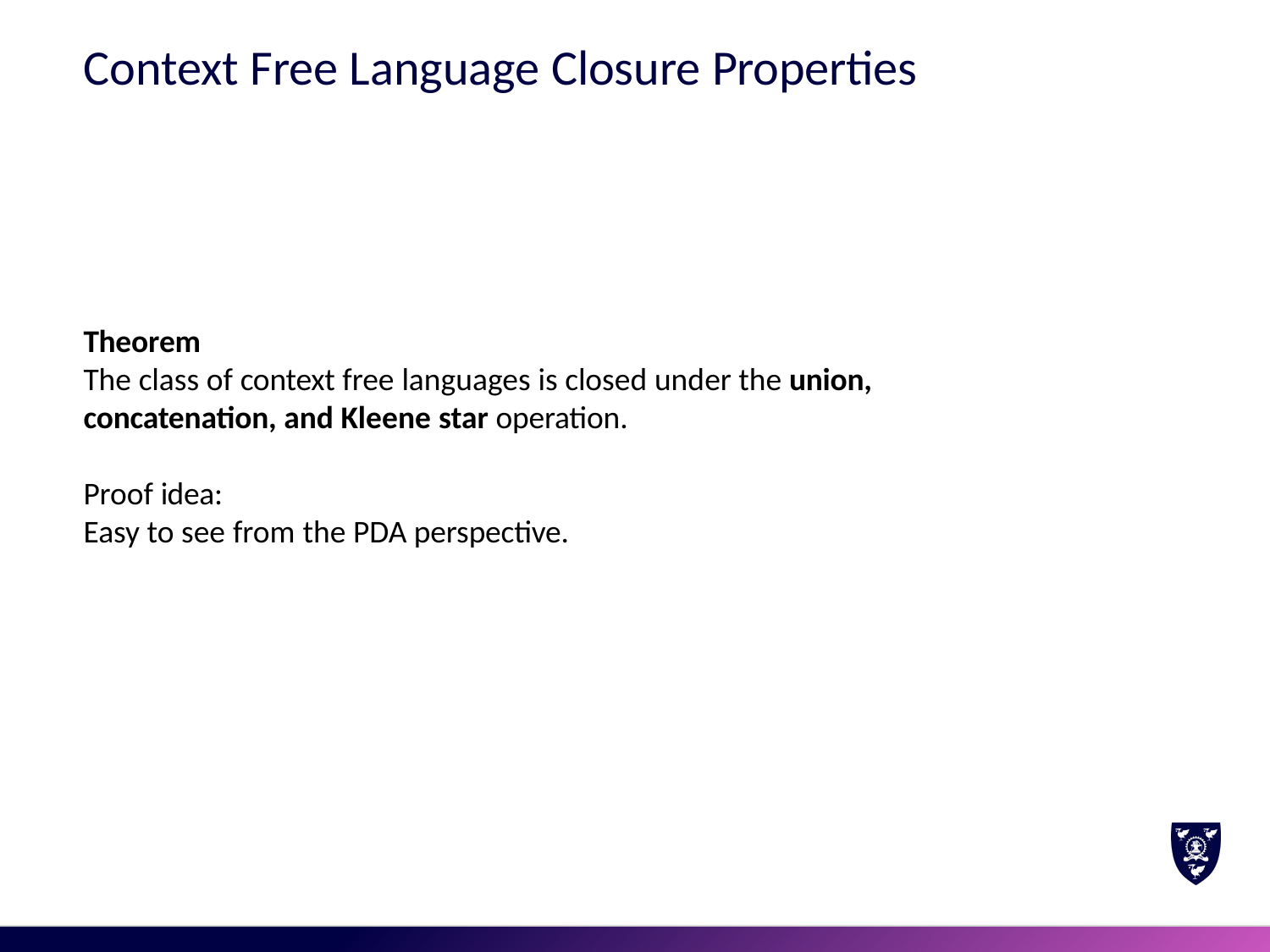

# Context Free Language Closure Properties
Theorem
The class of context free languages is closed under the union, concatenation, and Kleene star operation.
Proof idea:
Easy to see from the PDA perspective.